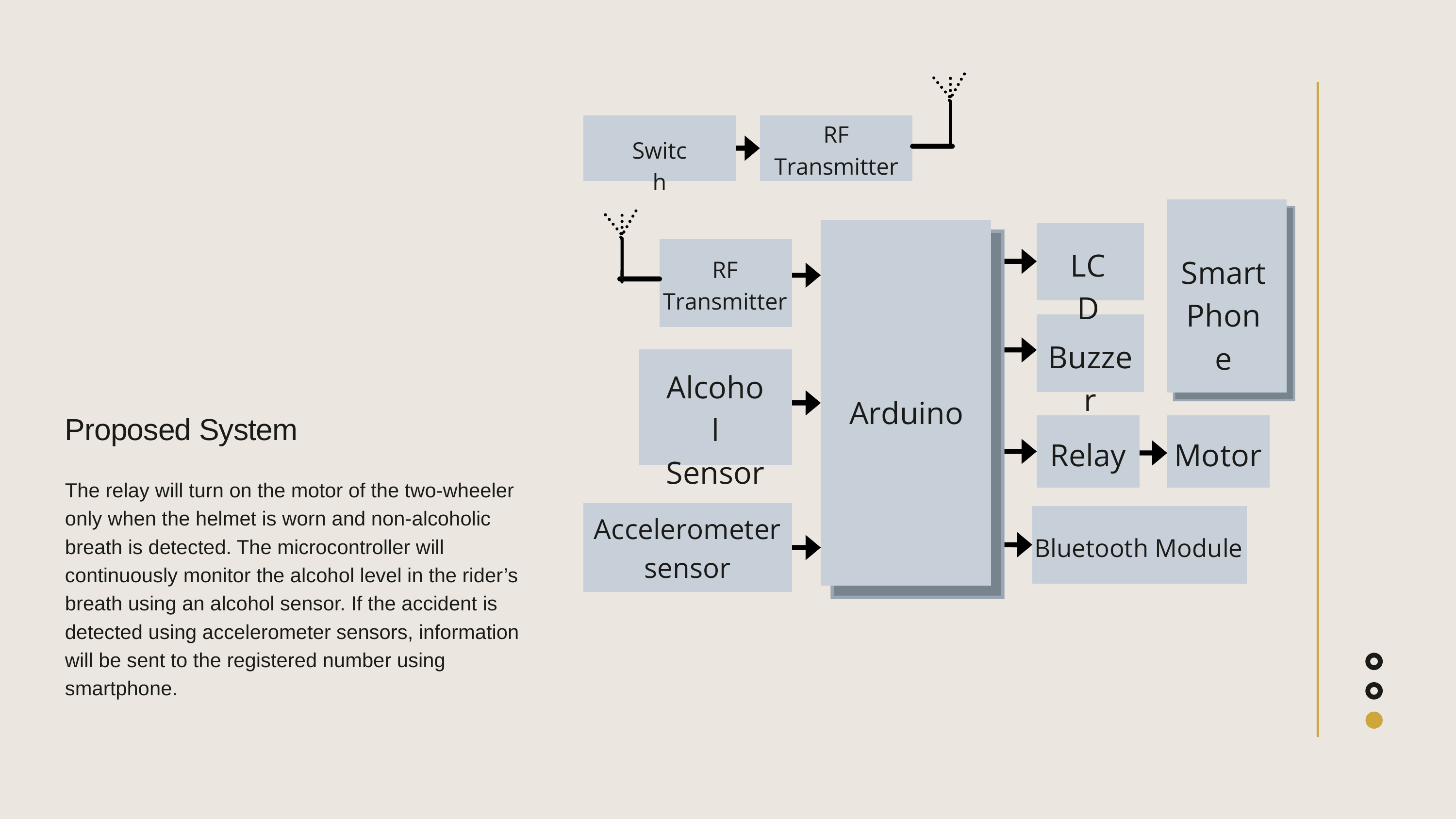

RF
Transmitter

Switch

LCD
Smart
Phone
RF
Transmitter

Buzzer

Alcohol
Sensor
Arduino

Relay
Motor

Accelerometer
sensor
Bluetooth Module

Proposed System
The relay will turn on the motor of the two-wheeler only when the helmet is worn and non-alcoholic breath is detected. The microcontroller will continuously monitor the alcohol level in the rider’s breath using an alcohol sensor. If the accident is detected using accelerometer sensors, information will be sent to the registered number using smartphone.